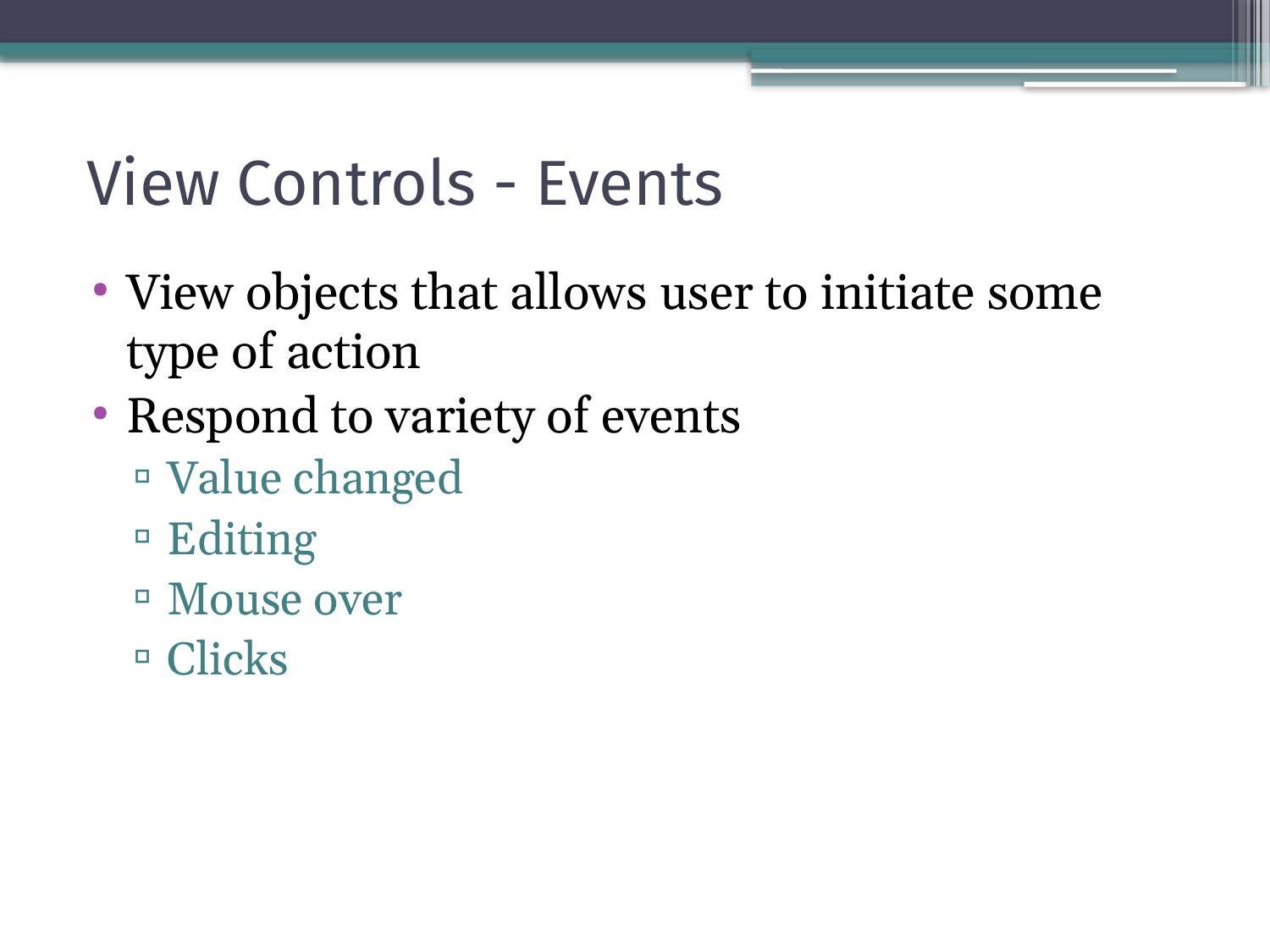

# View Controls - Events
View objects that allows user to initiate some type of action
Respond to variety of events
Value changed
Editing
Mouse over
Clicks